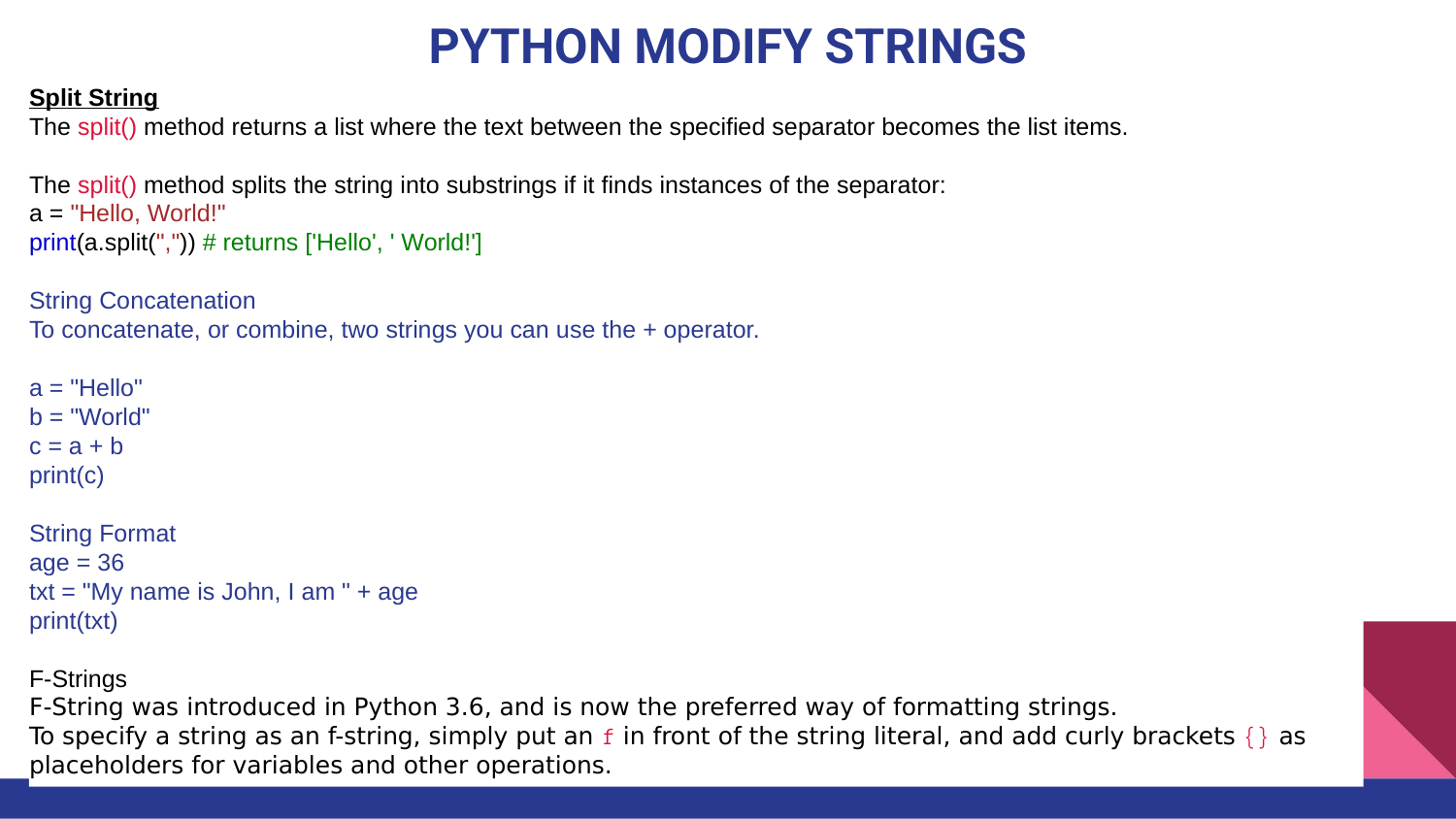

# PYTHON MODIFY STRINGS
Split String
The split() method returns a list where the text between the specified separator becomes the list items.

The split() method splits the string into substrings if it finds instances of the separator:
a = "Hello, World!"
print(a.split(",")) # returns ['Hello', ' World!']

String Concatenation
To concatenate, or combine, two strings you can use the + operator.

a = "Hello"
b = "World"
c = a + b
print(c)

String Format
age = 36
txt = "My name is John, I am " + age
print(txt)

F-Strings
F-String was introduced in Python 3.6, and is now the preferred way of formatting strings.
To specify a string as an f-string, simply put an f in front of the string literal, and add curly brackets {} as placeholders for variables and other operations.